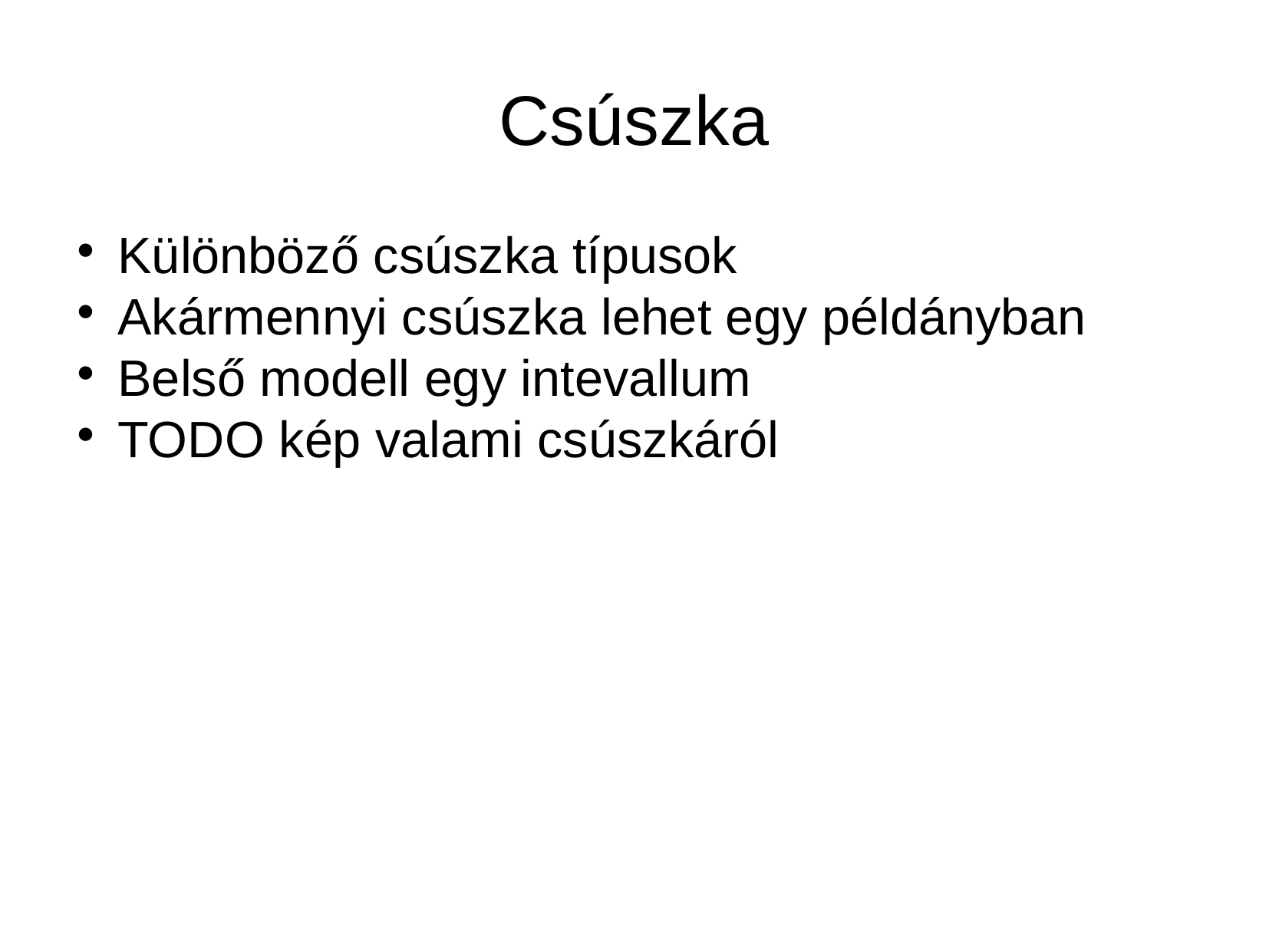

Csúszka
Különböző csúszka típusok
Akármennyi csúszka lehet egy példányban
Belső modell egy intevallum
TODO kép valami csúszkáról